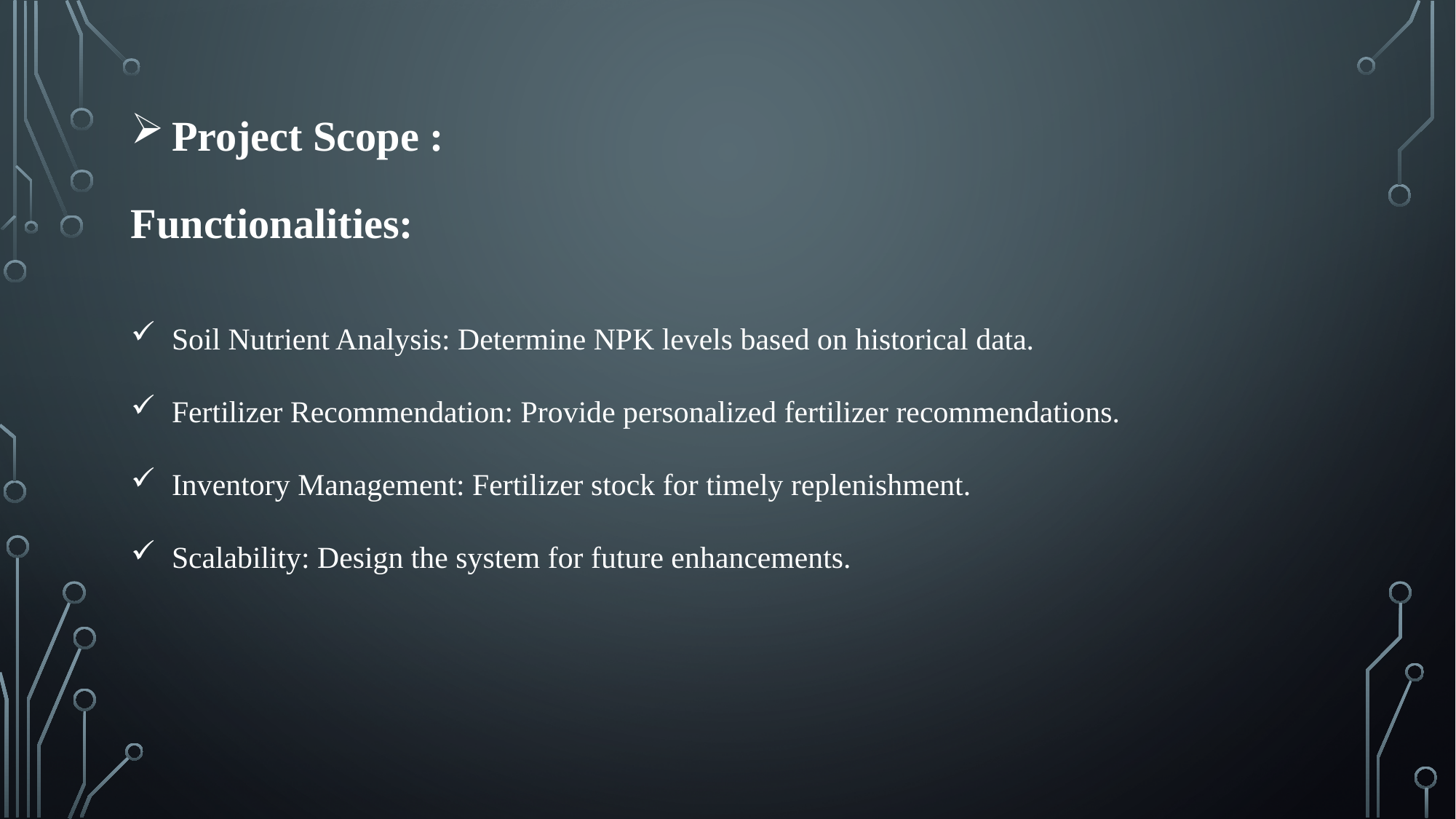

Project Scope :

Functionalities:

Soil Nutrient Analysis: Determine NPK levels based on historical data.
Fertilizer Recommendation: Provide personalized fertilizer recommendations.
Inventory Management: Fertilizer stock for timely replenishment.
Scalability: Design the system for future enhancements.